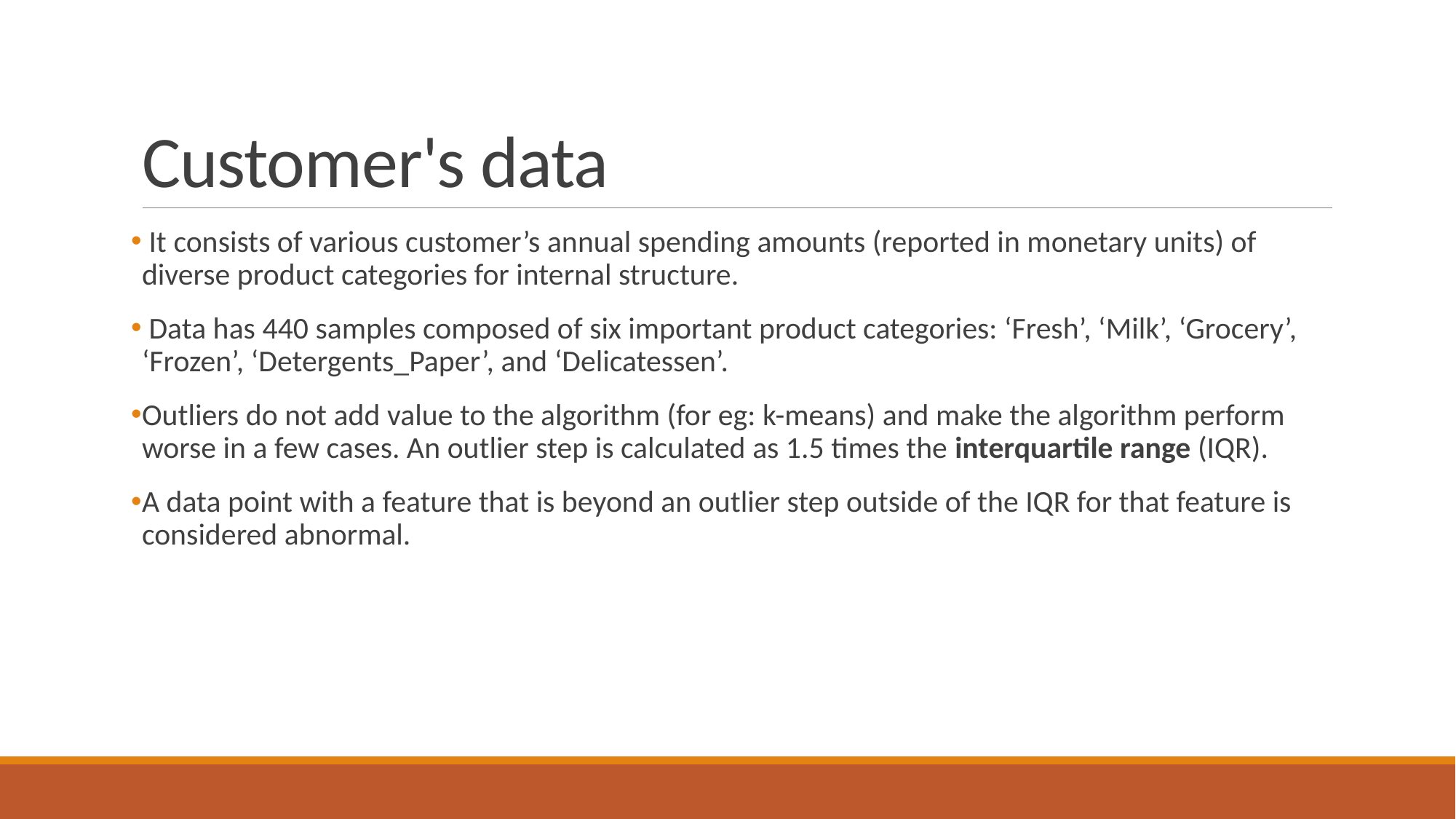

# Customer's data
 It consists of various customer’s annual spending amounts (reported in monetary units) of diverse product categories for internal structure.
 Data has 440 samples composed of six important product categories: ‘Fresh’, ‘Milk’, ‘Grocery’, ‘Frozen’, ‘Detergents_Paper’, and ‘Delicatessen’.
Outliers do not add value to the algorithm (for eg: k-means) and make the algorithm perform worse in a few cases. An outlier step is calculated as 1.5 times the interquartile range (IQR).
A data point with a feature that is beyond an outlier step outside of the IQR for that feature is considered abnormal.